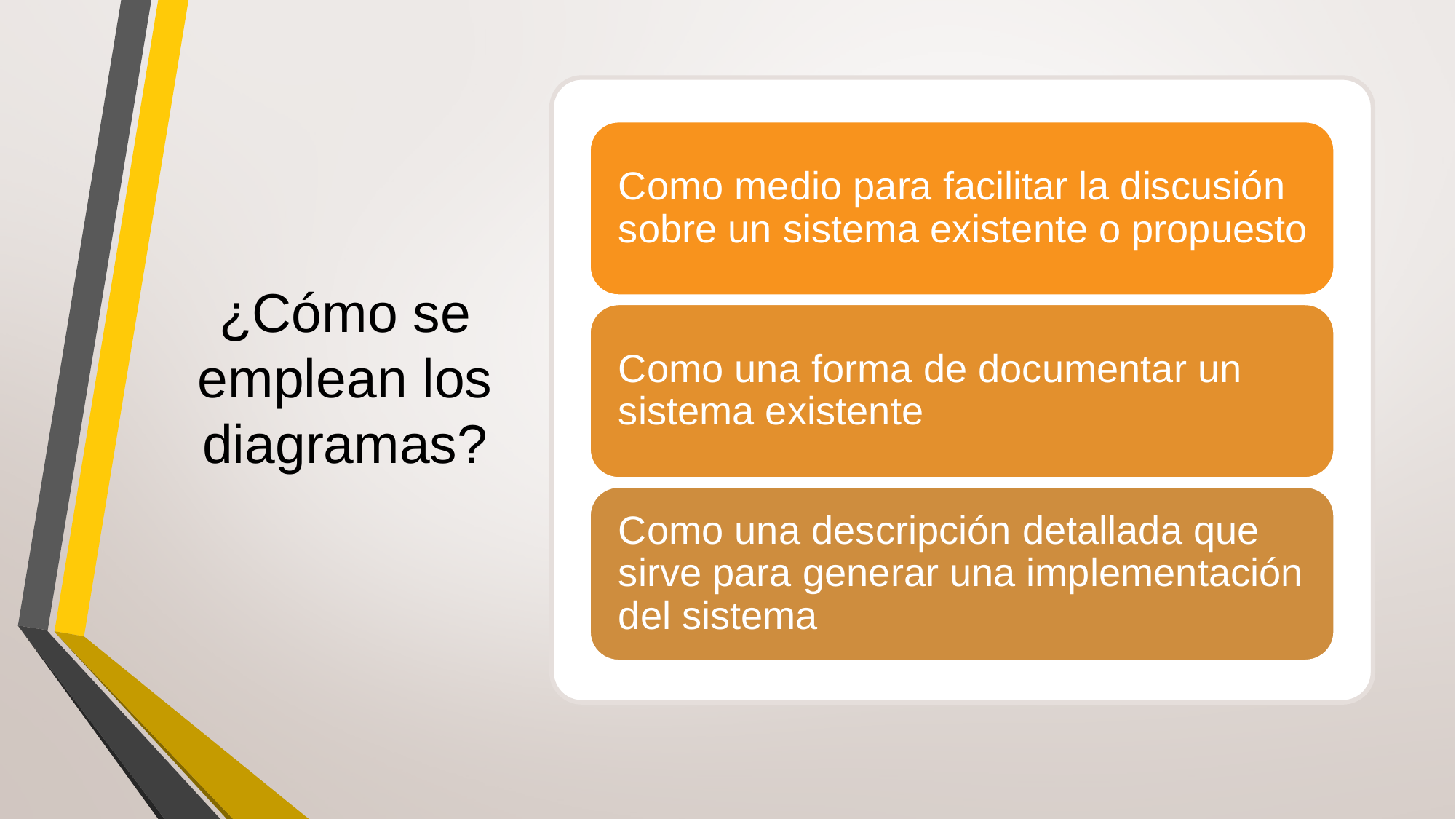

Como medio para facilitar la discusión sobre un sistema existente o propuesto
Como una forma de documentar un sistema existente
Como una descripción detallada que sirve para generar una implementación del sistema
# ¿Cómo se emplean los diagramas?